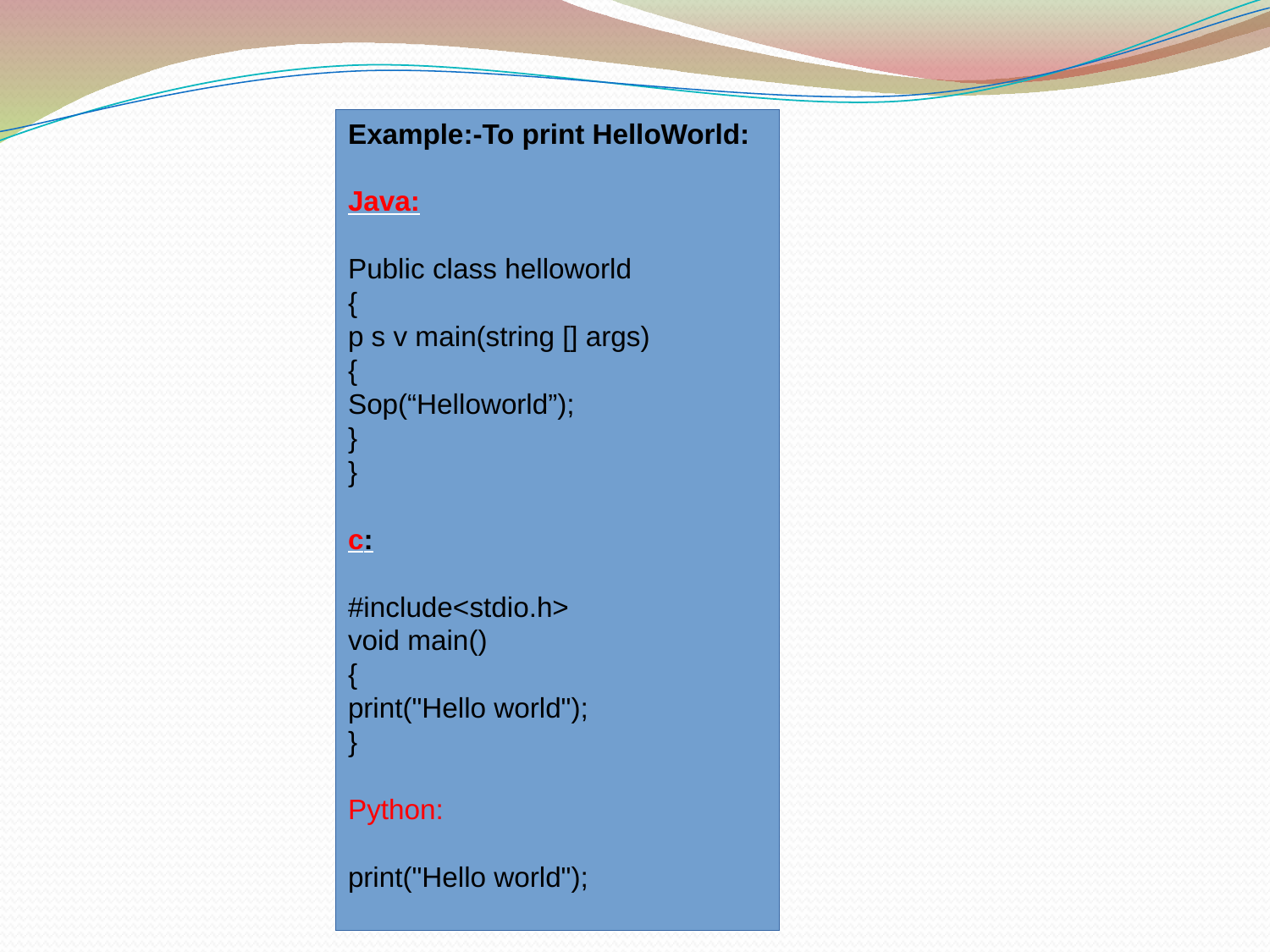

Example:-To print HelloWorld:

Java:

Public class helloworld
{
p s v main(string [] args)
{
Sop(“Helloworld”);
}
}

c:

#include<stdio.h>
void main()
{
print("Hello world");
}

Python:

print("Hello world");